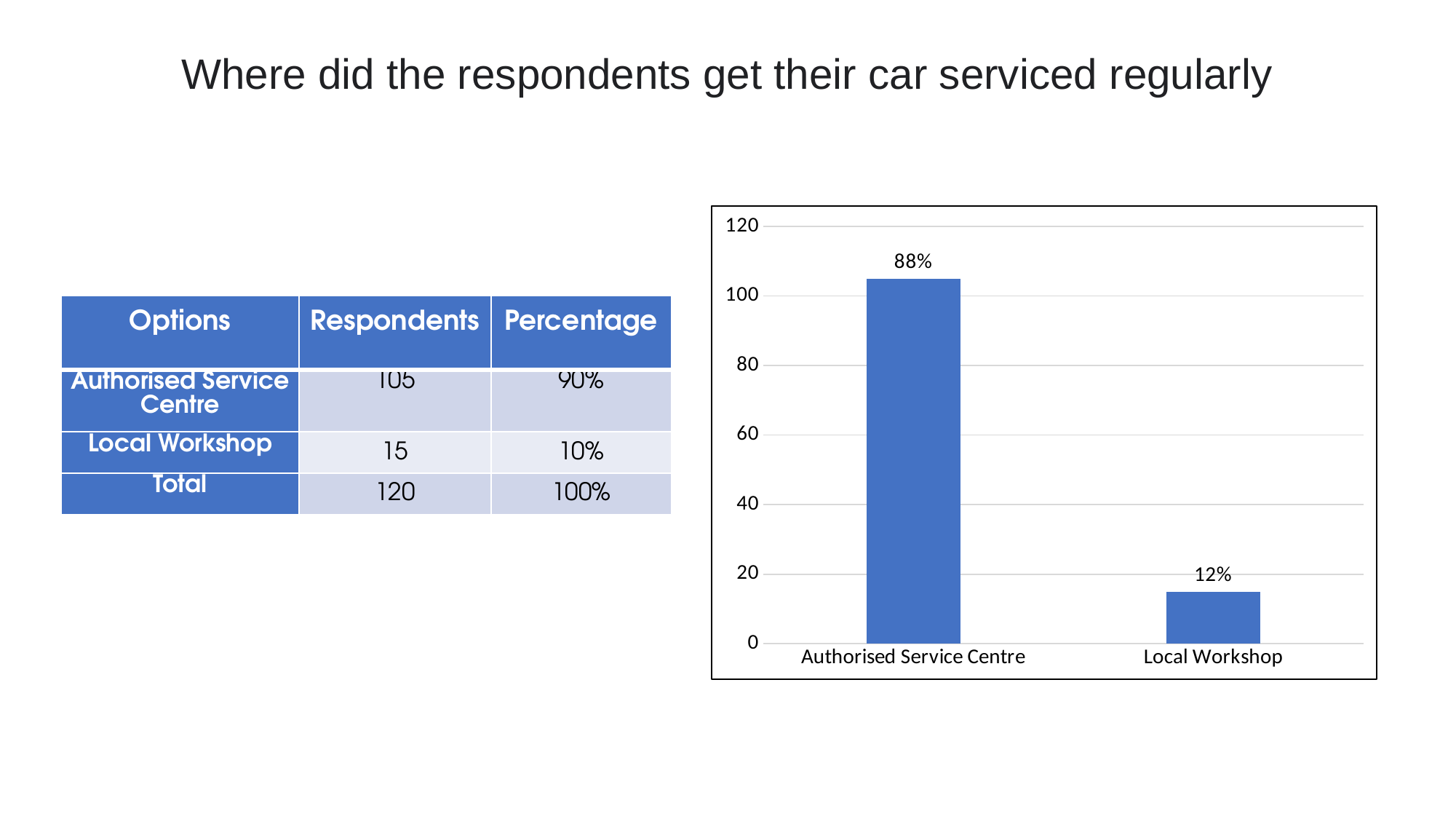

Where did the respondents get their car serviced regularly

### Chart

| Category |  |
|---|---|
| Authorised Service Centre | 105.0 |
| Local Workshop | 15.0 |
| Options | Respondents | Percentage |
| --- | --- | --- |
| Authorised Service Centre | 105 | 90% |
| Local Workshop | 15 | 10% |
| Total | 120 | 100% |